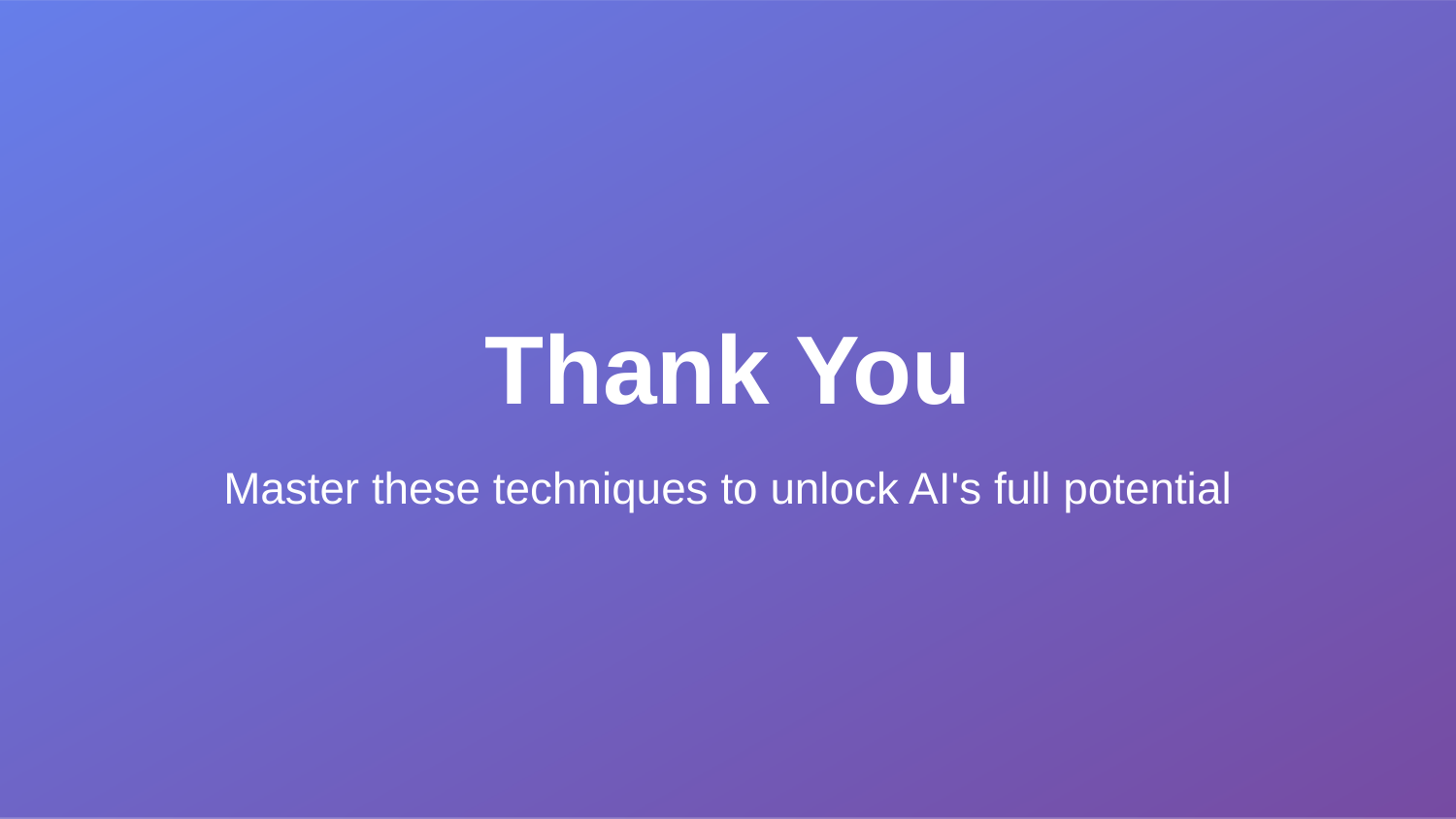

Thank You
Master these techniques to unlock AI's full potential